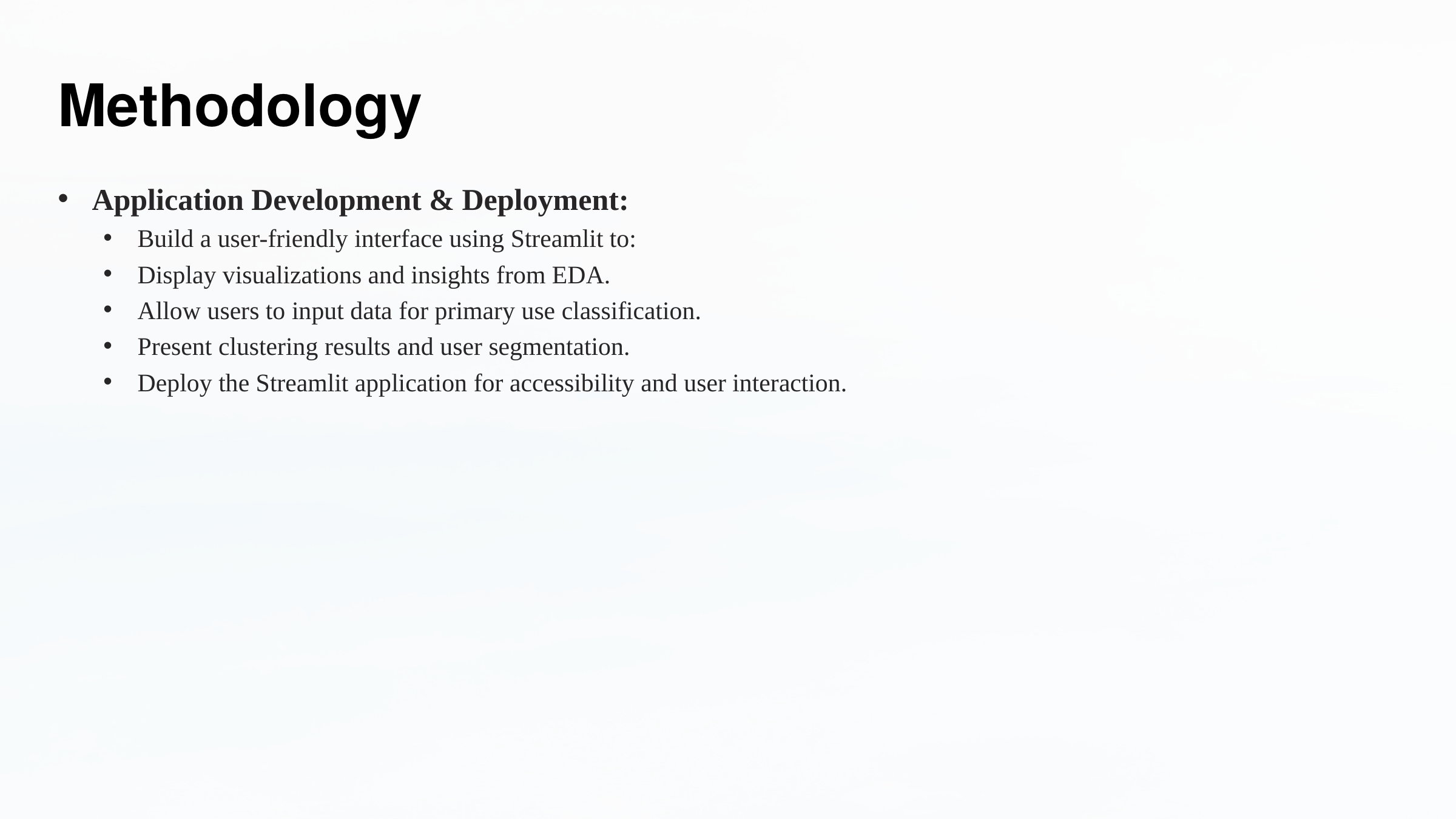

Methodology
Application Development & Deployment:
Build a user-friendly interface using Streamlit to:
Display visualizations and insights from EDA.
Allow users to input data for primary use classification.
Present clustering results and user segmentation.
Deploy the Streamlit application for accessibility and user interaction.